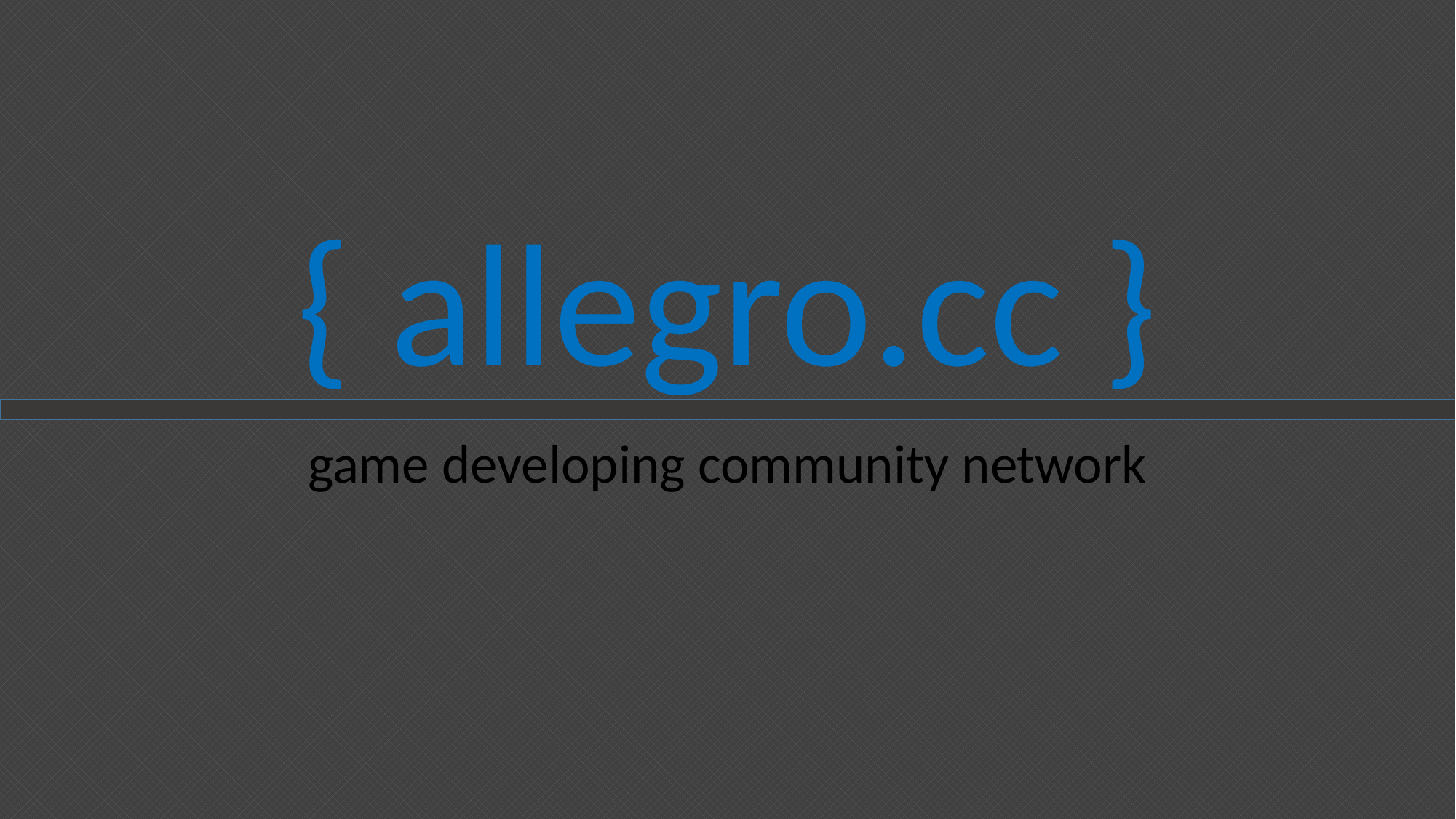

# { allegro.cc }

game developing community network